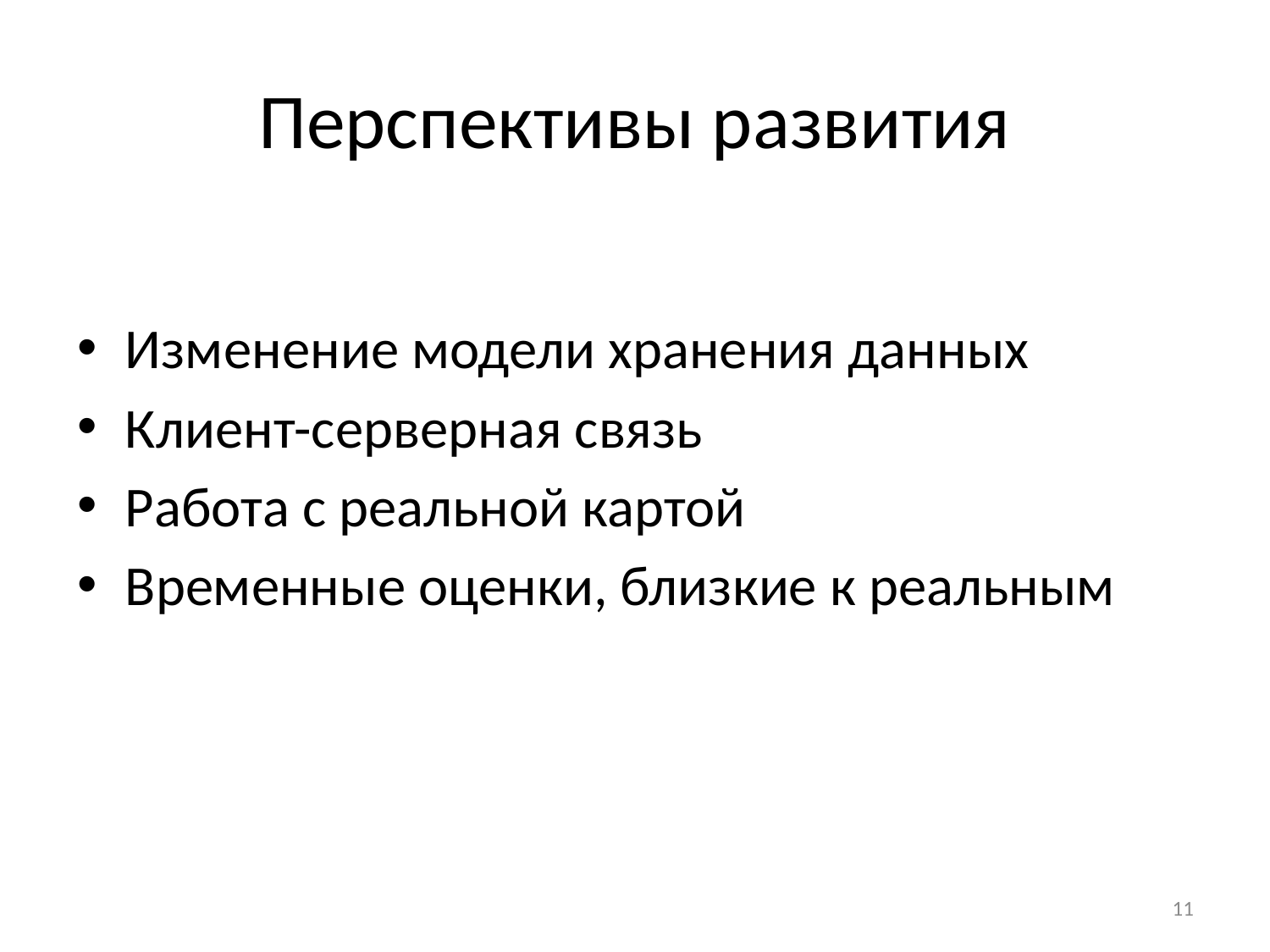

# Перспективы развития
Изменение модели хранения данных
Клиент-серверная связь
Работа с реальной картой
Временные оценки, близкие к реальным
11